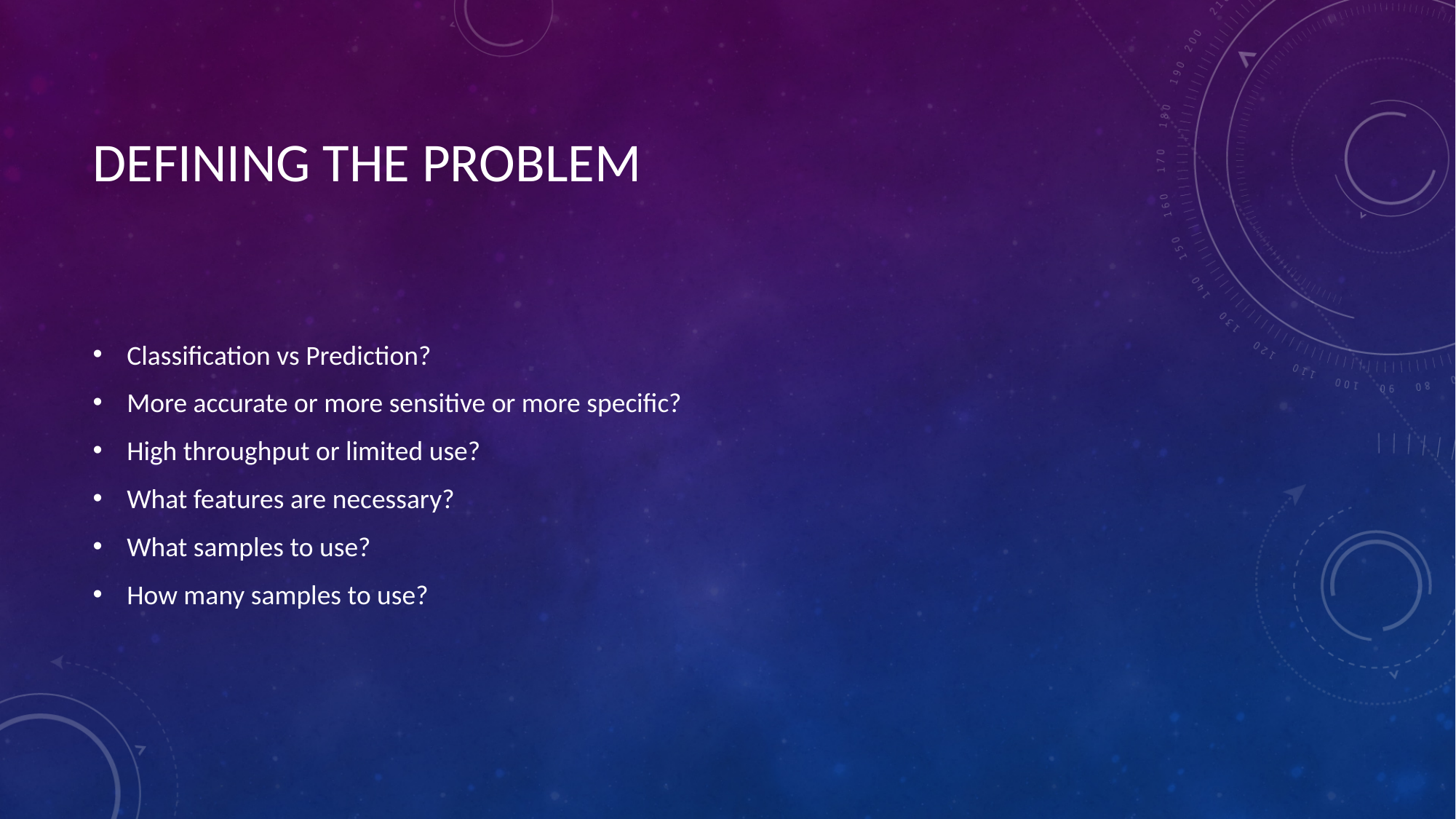

# Defining the Problem
Classification vs Prediction?
More accurate or more sensitive or more specific?
High throughput or limited use?
What features are necessary?
What samples to use?
How many samples to use?